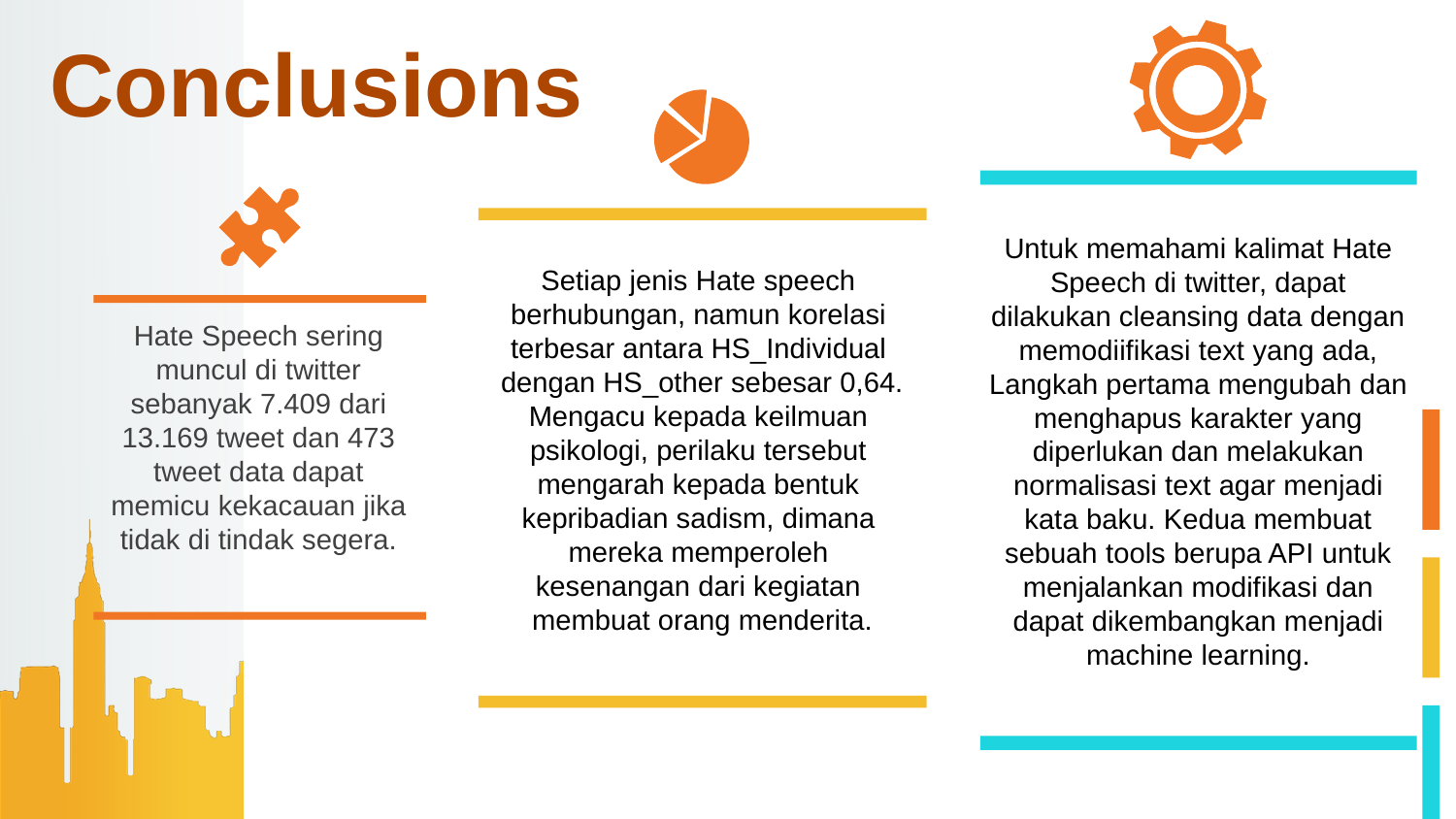

Conclusions

Untuk memahami kalimat Hate Speech di twitter, dapat dilakukan cleansing data dengan memodiifikasi text yang ada, Langkah pertama mengubah dan menghapus karakter yang diperlukan dan melakukan normalisasi text agar menjadi kata baku. Kedua membuat sebuah tools berupa API untuk menjalankan modifikasi dan dapat dikembangkan menjadi machine learning.

Setiap jenis Hate speech
berhubungan, namun korelasi
terbesar antara HS_Individual
dengan HS_other sebesar 0,64. Mengacu kepada keilmuan
psikologi, perilaku tersebut
mengarah kepada bentuk
kepribadian sadism, dimana
mereka memperoleh
kesenangan dari kegiatan
membuat orang menderita.

Hate Speech sering muncul di twitter sebanyak 7.409 dari 13.169 tweet dan 473 tweet data dapat memicu kekacauan jika tidak di tindak segera.